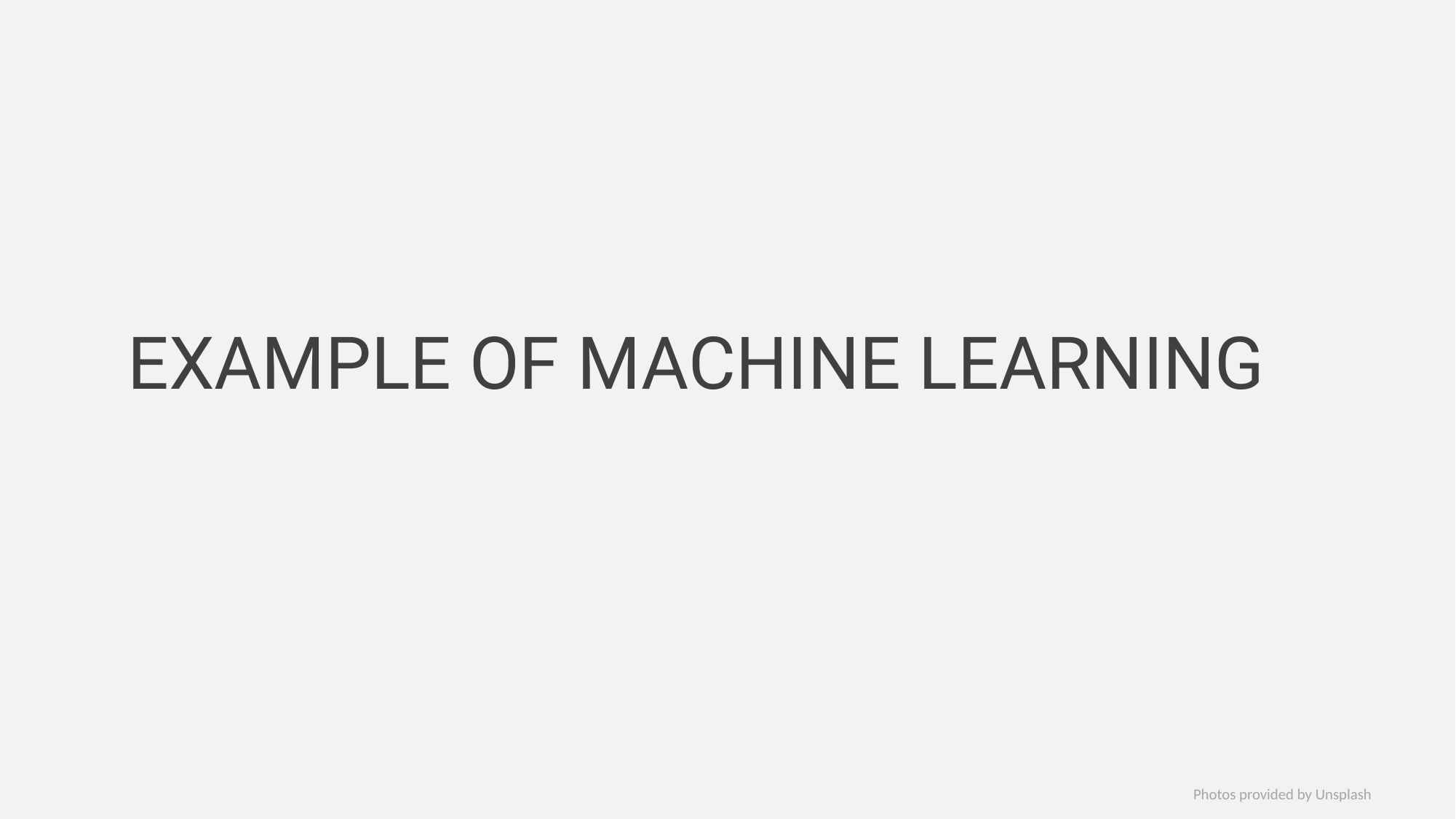

EXAMPLE OF MACHINE LEARNING
Photos provided by Unsplash